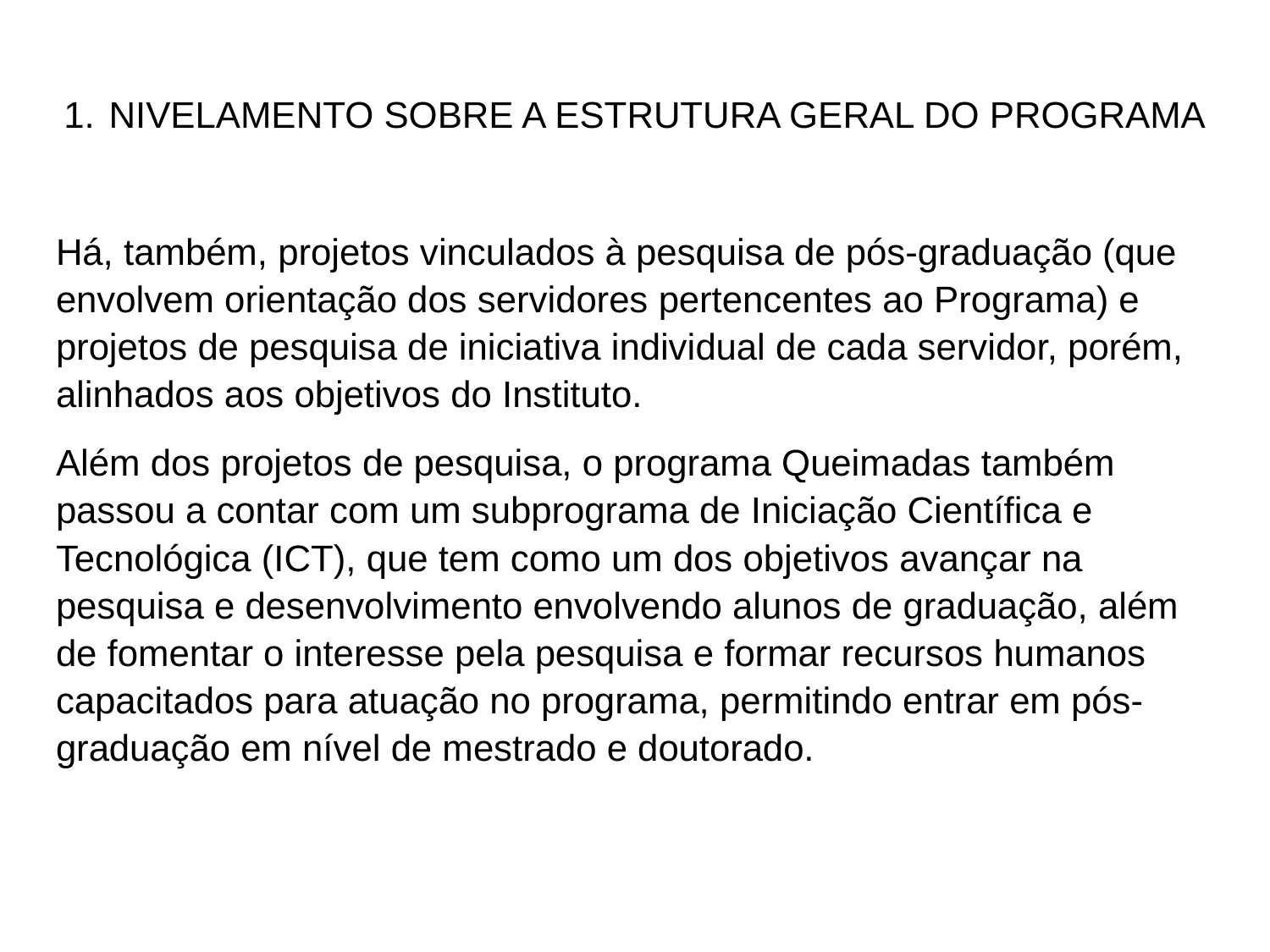

# NIVELAMENTO SOBRE A ESTRUTURA GERAL DO PROGRAMA
Há, também, projetos vinculados à pesquisa de pós-graduação (que envolvem orientação dos servidores pertencentes ao Programa) e projetos de pesquisa de iniciativa individual de cada servidor, porém, alinhados aos objetivos do Instituto.
Além dos projetos de pesquisa, o programa Queimadas também passou a contar com um subprograma de Iniciação Científica e Tecnológica (ICT), que tem como um dos objetivos avançar na pesquisa e desenvolvimento envolvendo alunos de graduação, além de fomentar o interesse pela pesquisa e formar recursos humanos capacitados para atuação no programa, permitindo entrar em pós-graduação em nível de mestrado e doutorado.